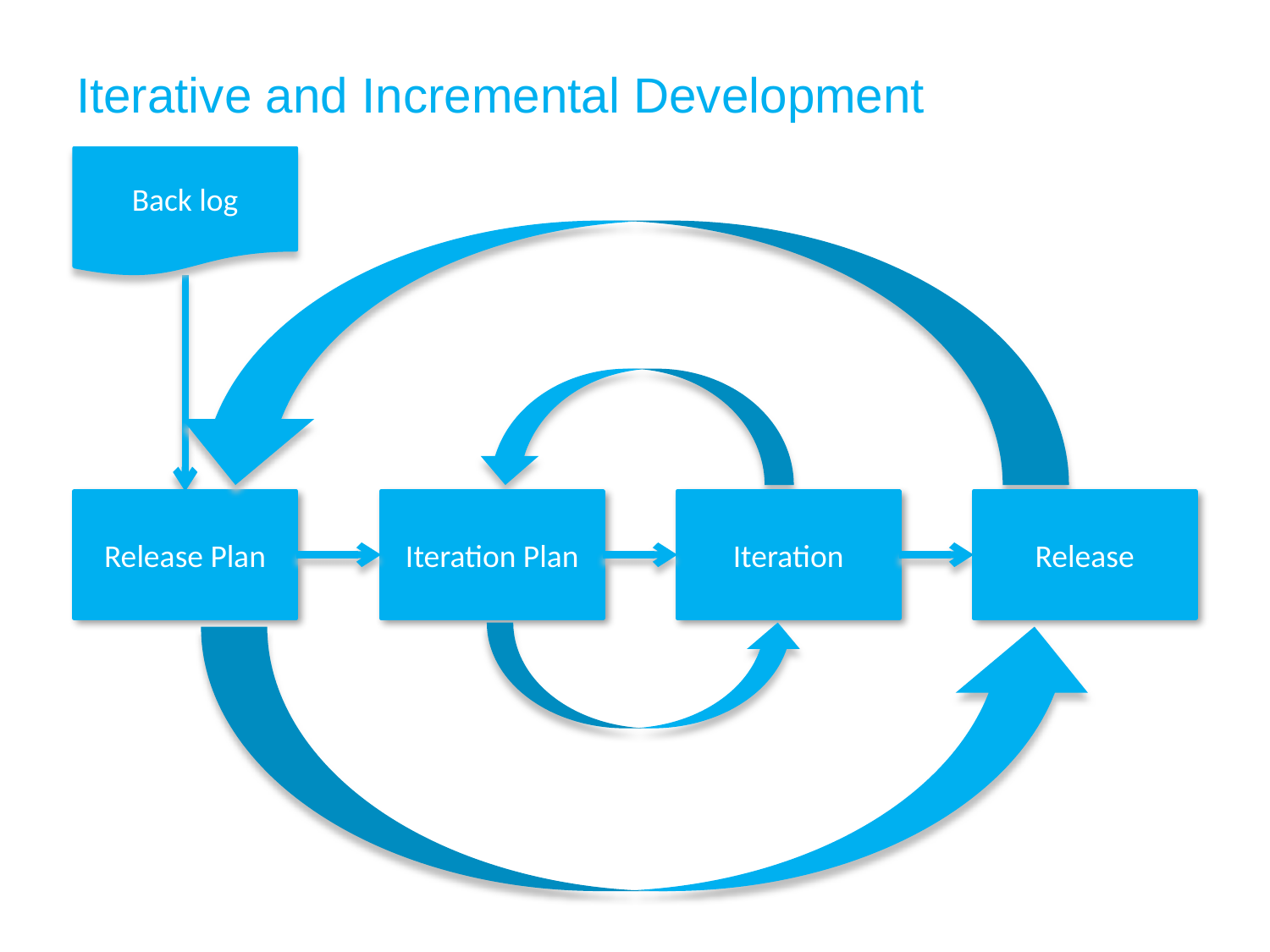

# Iterative and Incremental Development
Back log

Release Plan
Iteration Plan
Iteration
Release